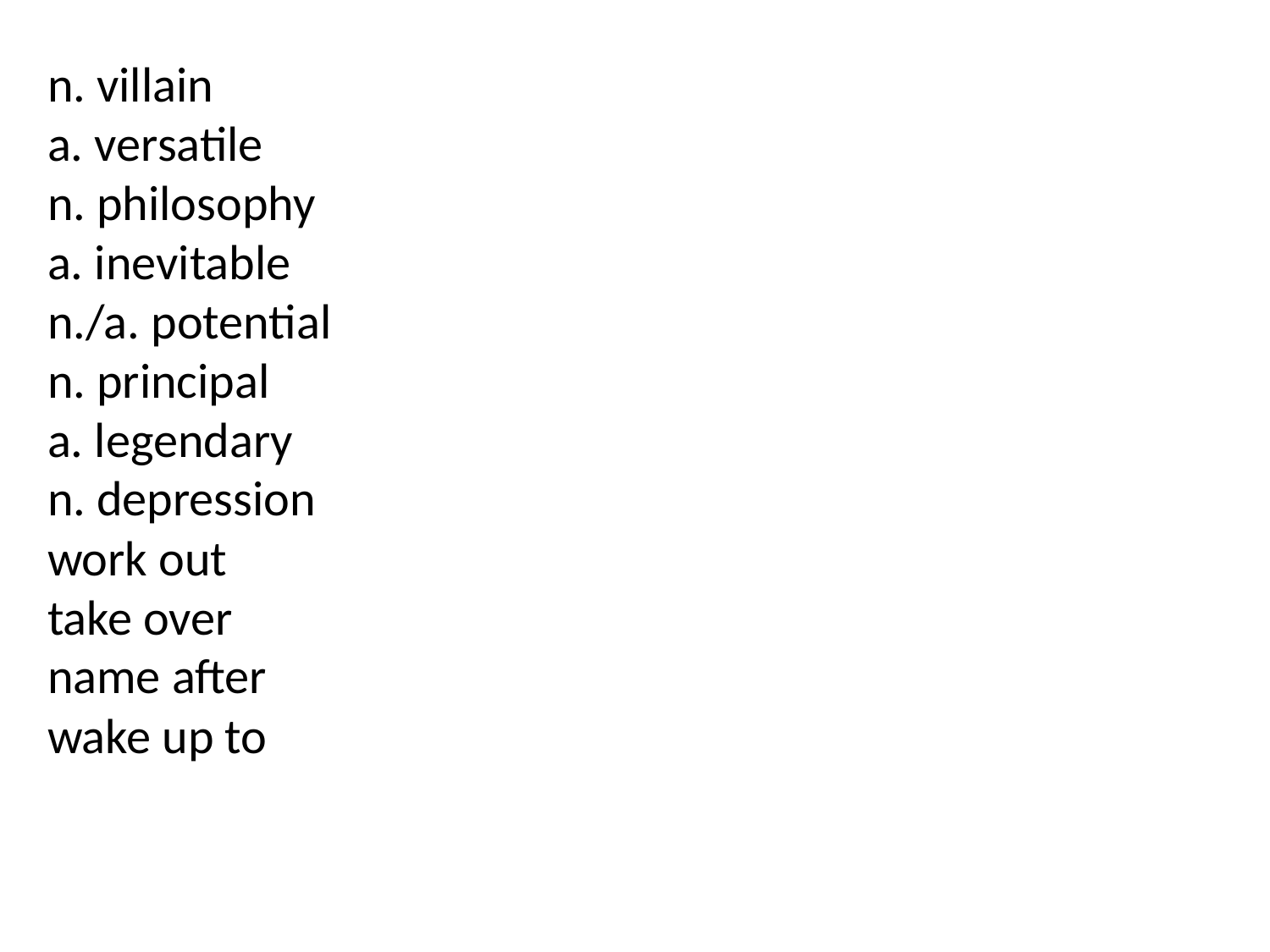

n. villain
a. versatile
n. philosophy
a. inevitable
n./a. potential
n. principal
a. legendary
n. depression
work out
take over
name after
wake up to